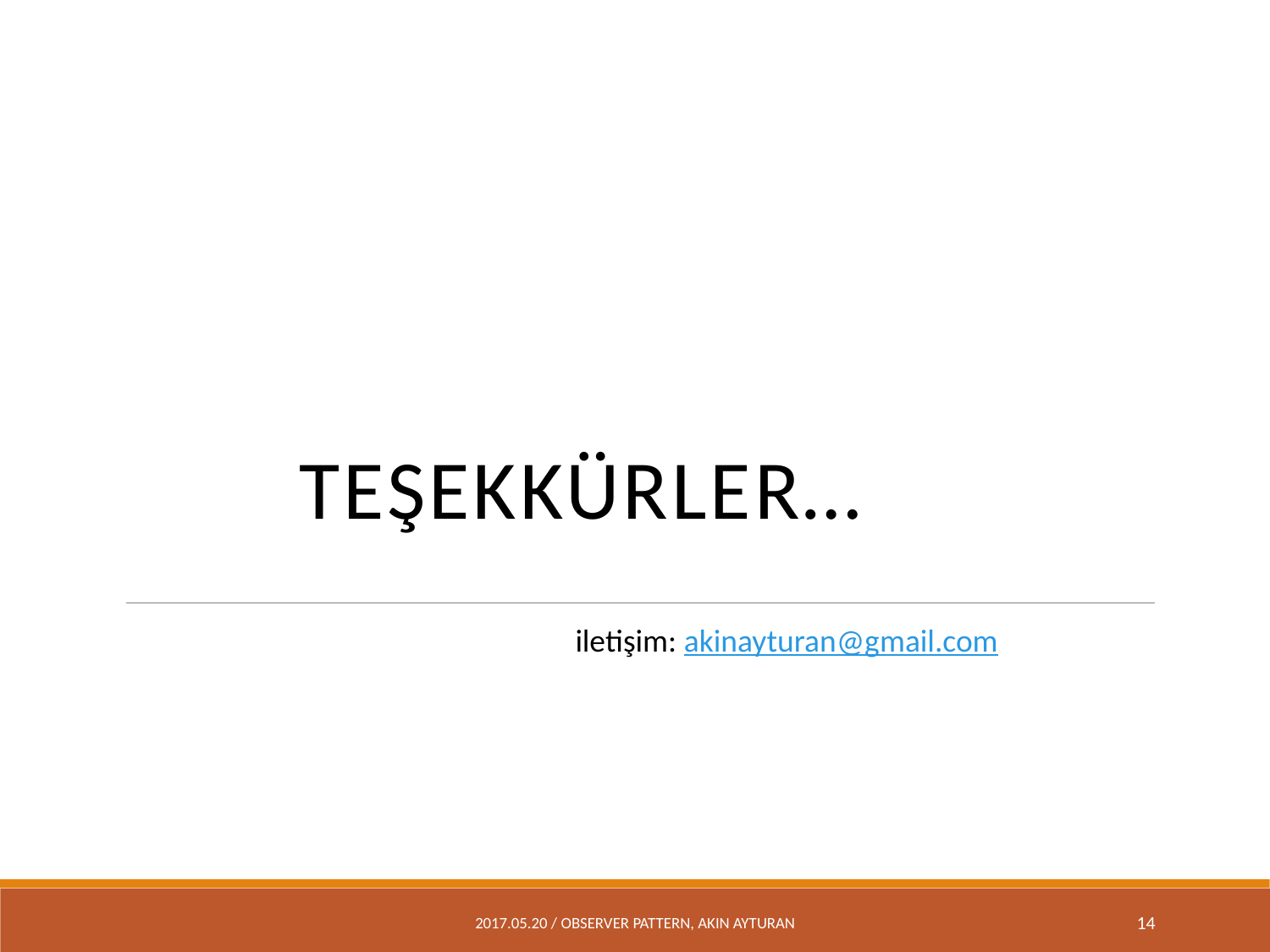

TEŞEKKÜRLER…
iletişim: akinayturan@gmail.com
2017.05.20 / Observer Pattern, akın ayturan
14